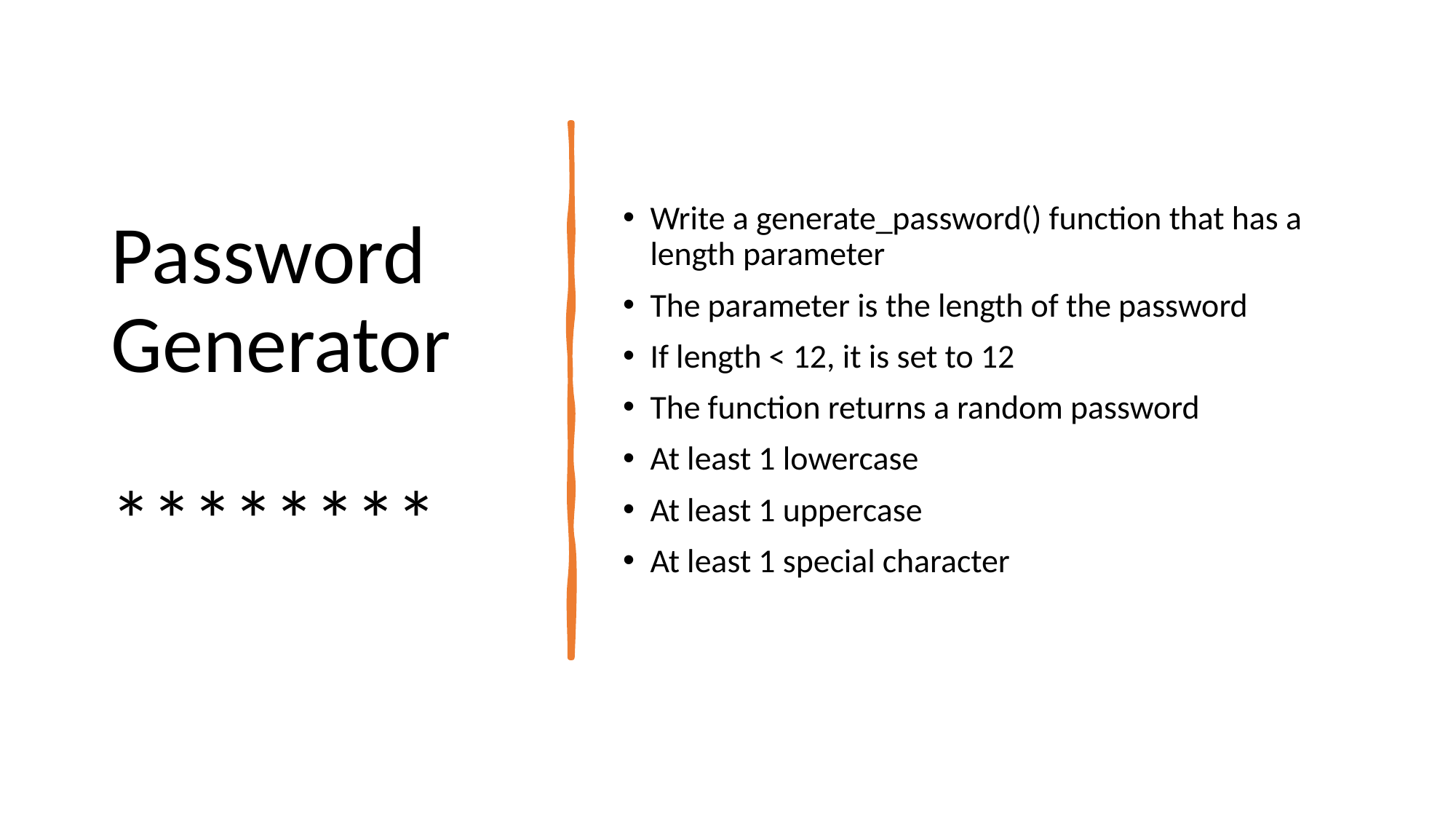

# Password Generator ********
Write a generate_password() function that has a length parameter
The parameter is the length of the password
If length < 12, it is set to 12
The function returns a random password
At least 1 lowercase
At least 1 uppercase
At least 1 special character